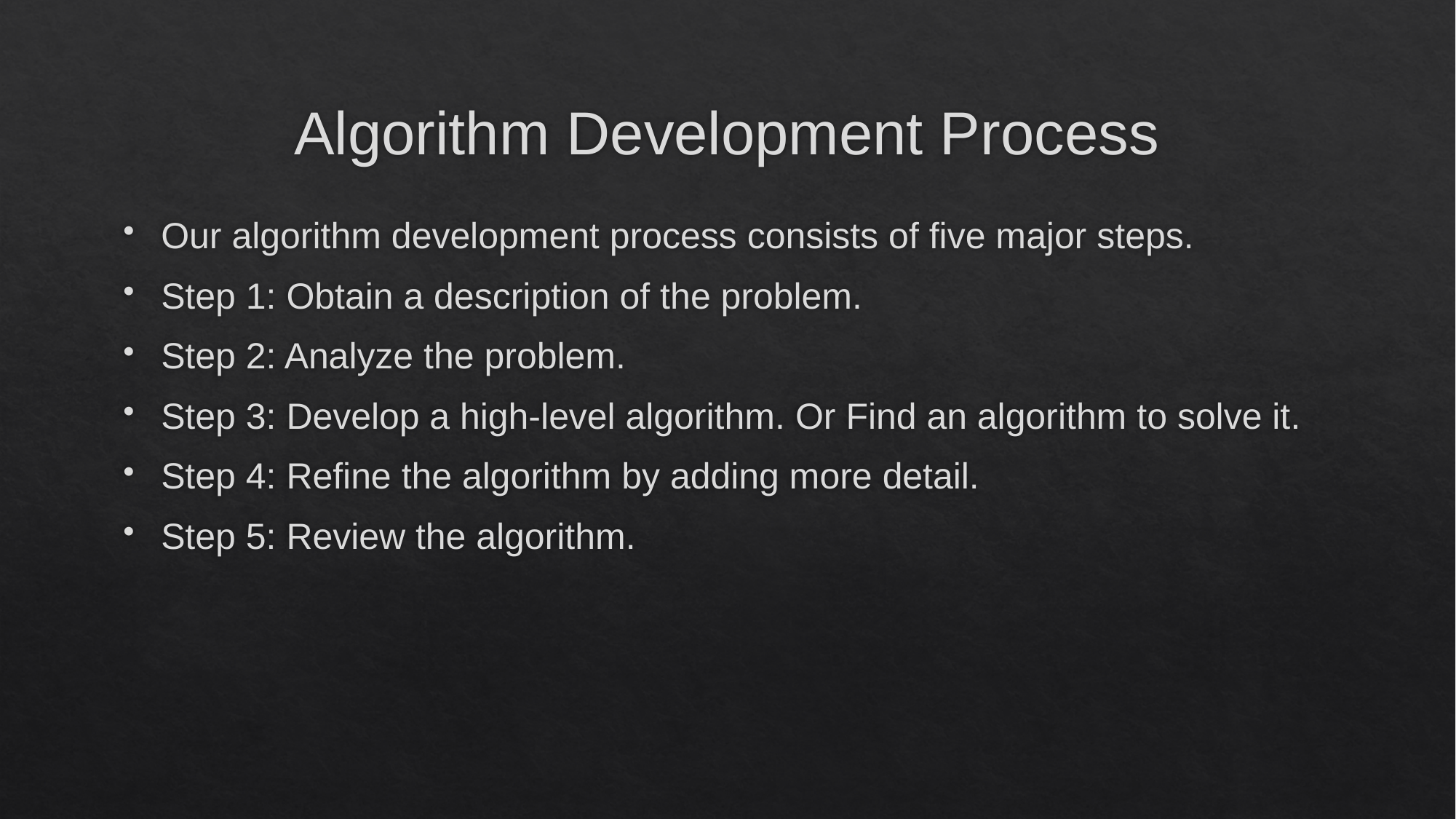

# Algorithm Development Process
Our algorithm development process consists of five major steps.
Step 1: Obtain a description of the problem.
Step 2: Analyze the problem.
Step 3: Develop a high-level algorithm. Or Find an algorithm to solve it.
Step 4: Refine the algorithm by adding more detail.
Step 5: Review the algorithm.